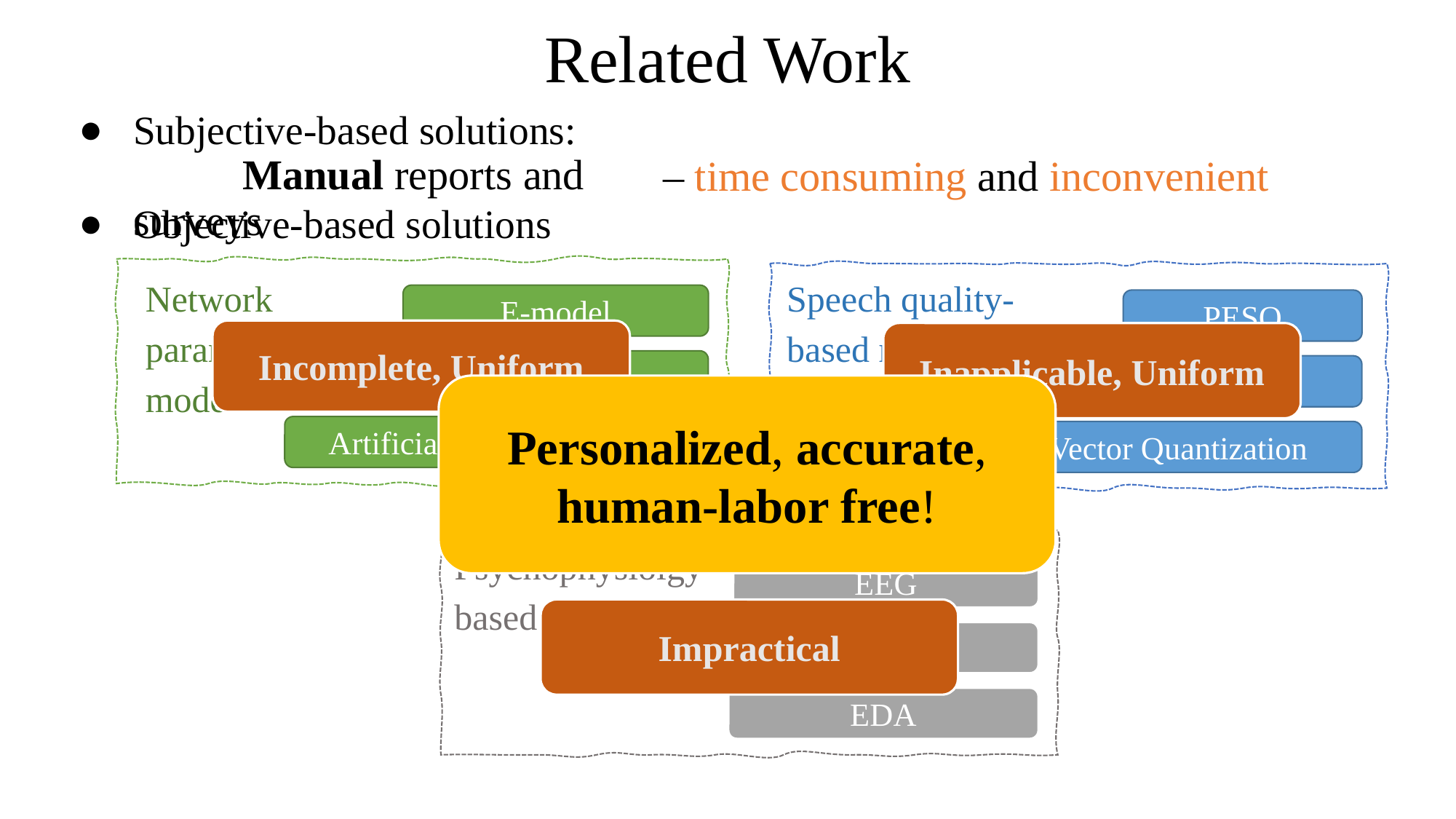

# Related Work
Subjective-based solutions:
	Manual reports and surveys
– time consuming and inconvenient
Objective-based solutions

Network parametric models

Speech quality-based models
E-model
PESQ
Incomplete, Uniform
Inapplicable, Uniform
GAP-model
P.563
Personalized, accurate, human-labor free!
Artificial Neural Network
Vector Quantization

Psychophysiolgy-based models.
EEG
Impractical
ECG
EDA